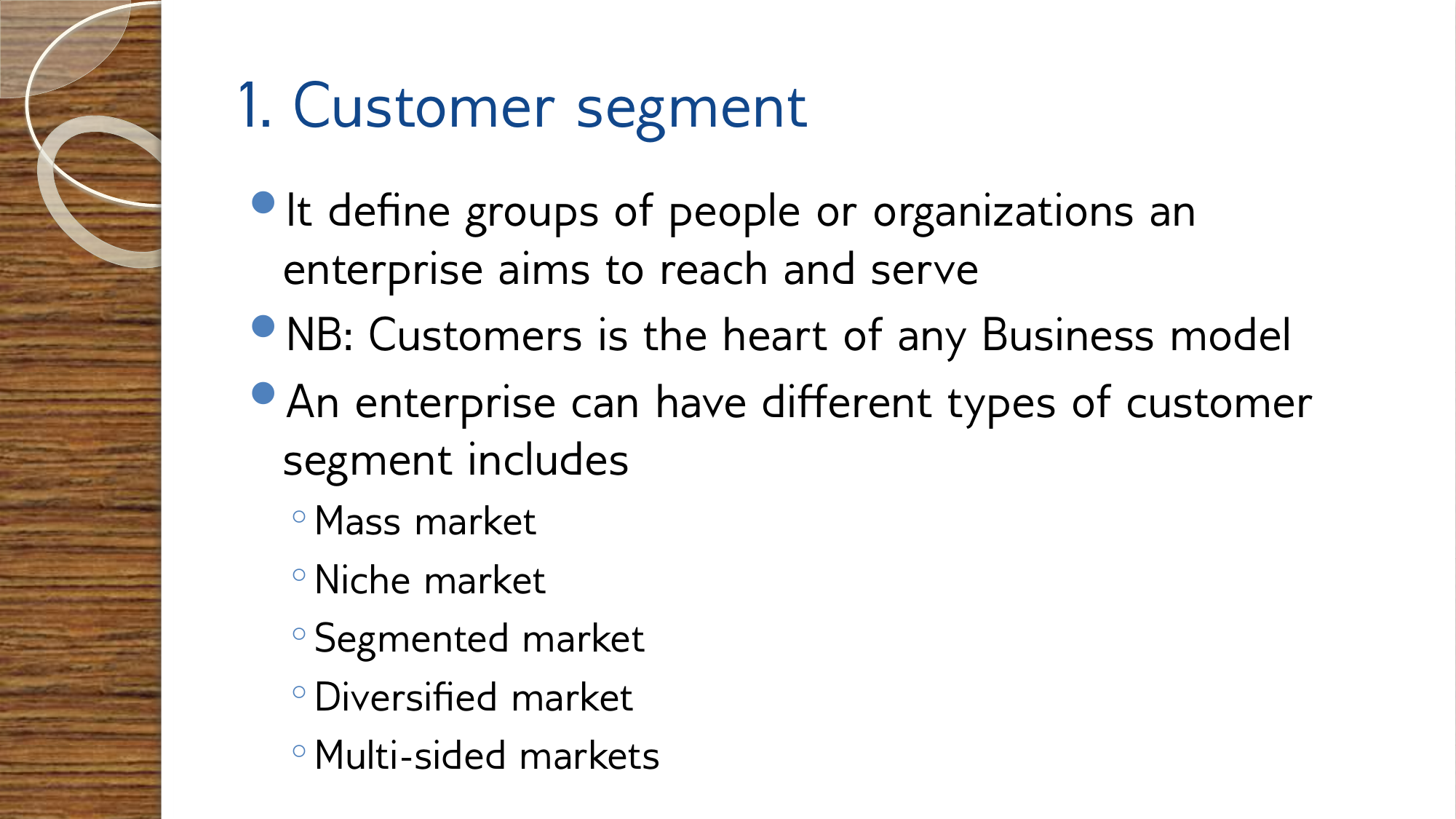

# 1. Customer segment
It define groups of people or organizations an enterprise aims to reach and serve
NB: Customers is the heart of any Business model
An enterprise can have different types of customer segment includes
Mass market
Niche market
Segmented market
Diversified market
Multi-sided markets
7